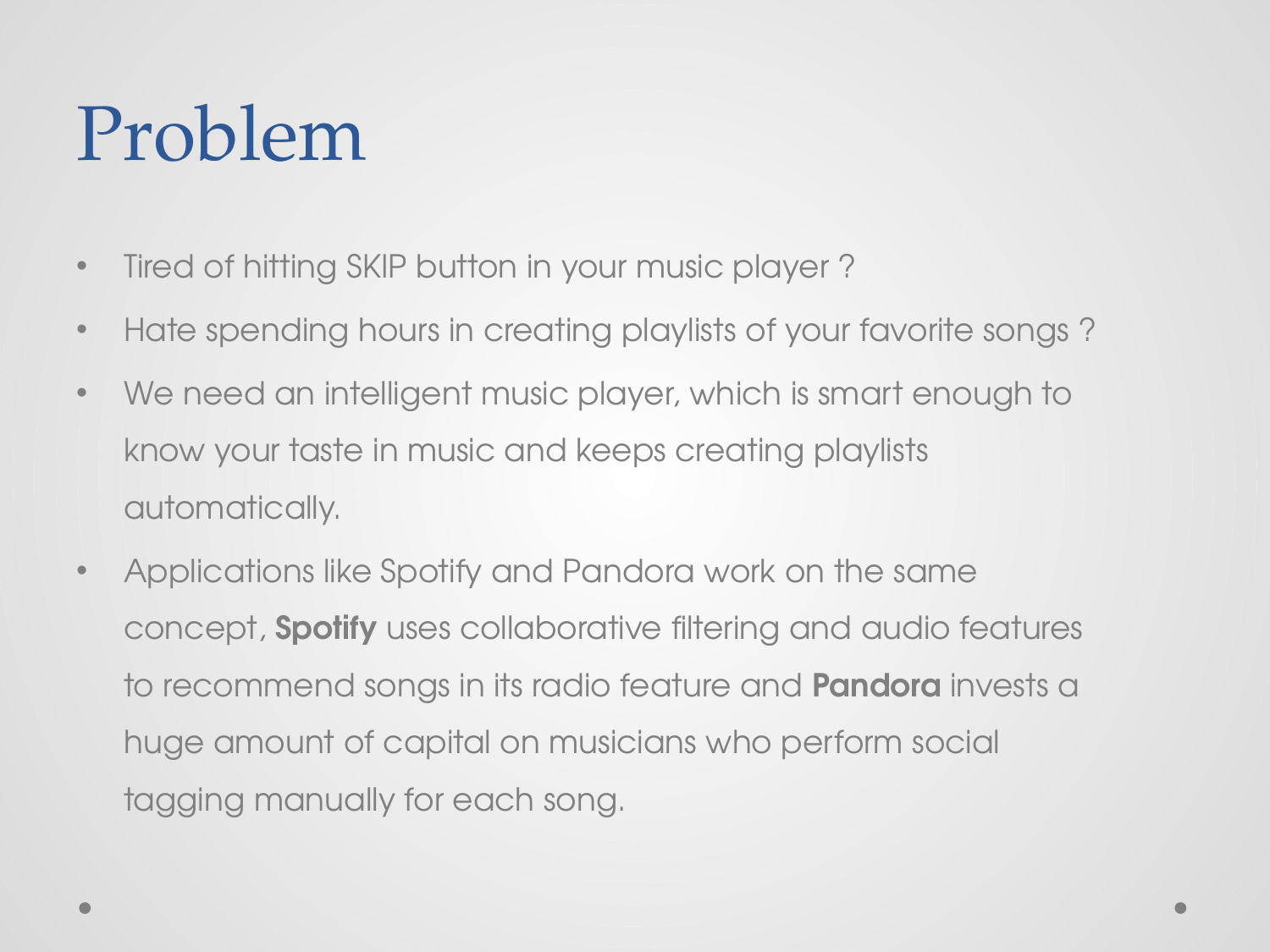

# Problem

Tired of hitting SKIP button in your music player ?
Hate spending hours in creating playlists of your favorite songs ?
We need an intelligent music player, which is smart enough to know your taste in music and keeps creating playlists automatically.
Applications like Spotify and Pandora work on the same concept, Spotify uses collaborative filtering and audio features to recommend songs in its radio feature and Pandora invests a huge amount of capital on musicians who perform social tagging manually for each song.